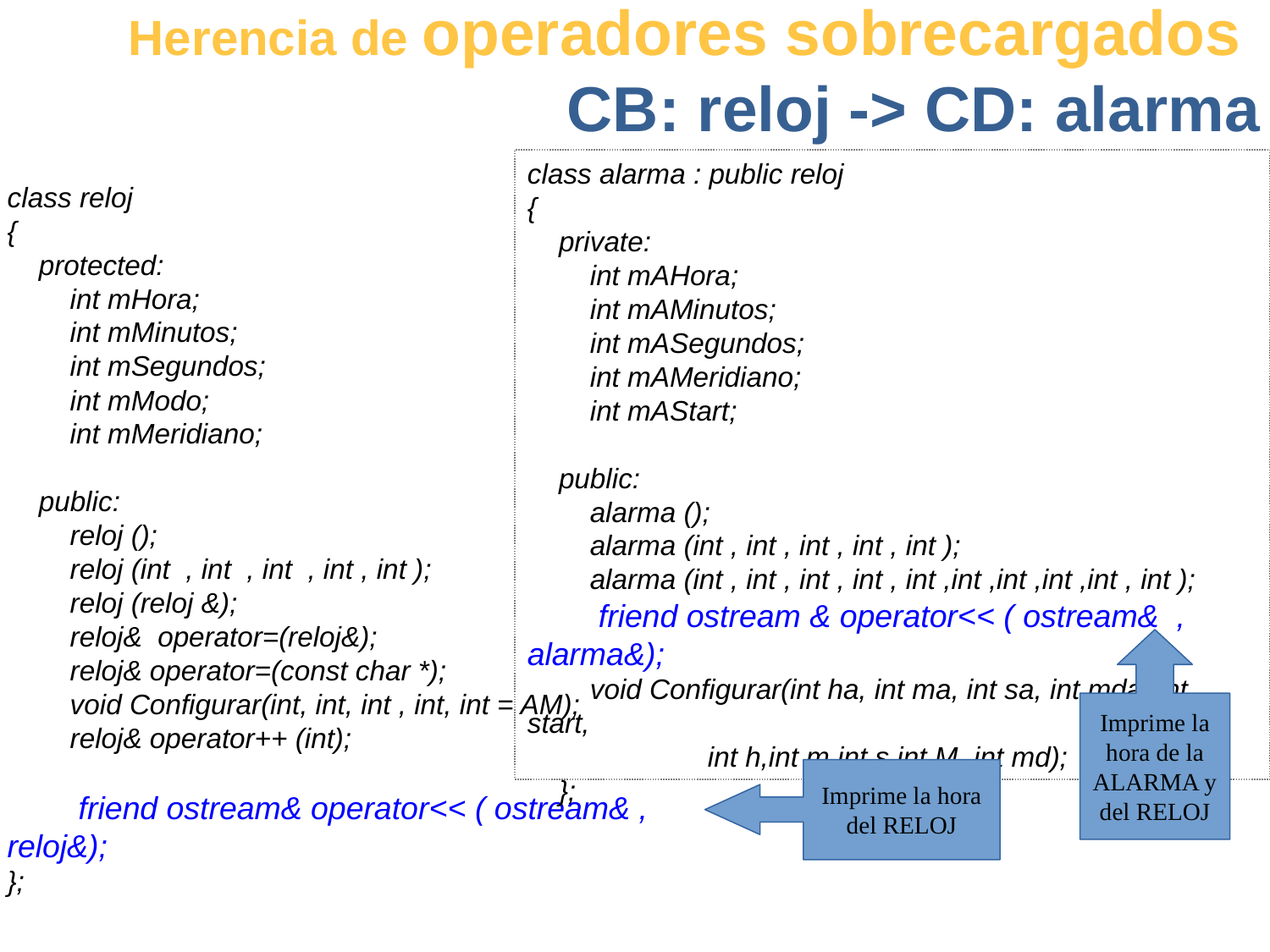

Herencia de operadores sobrecargados
CB: reloj -> CD: alarma
class alarma : public reloj
{
    private:
        int mAHora;
        int mAMinutos;
        int mASegundos;
        int mAMeridiano;
        int mAStart;

    public:
        alarma ();
        alarma (int , int , int , int , int );
        alarma (int , int , int , int , int ,int ,int ,int ,int , int );
        friend ostream & operator<< ( ostream&  , alarma&);
        void Configurar(int ha, int ma, int sa, int mda, int start,
                       int h,int m,int s,int M, int md);
    };
class reloj
{
    protected:
        int mHora;
        int mMinutos;
        int mSegundos;
        int mModo;
        int mMeridiano;

    public:
        reloj ();
        reloj (int  , int  , int  , int , int );
        reloj (reloj &);
        reloj&  operator=(reloj&);
        reloj& operator=(const char *);
        void Configurar(int, int, int , int, int = AM);
        reloj& operator++ (int);

        friend ostream& operator<< ( ostream& , reloj&);
};
Imprime la hora de la ALARMA y del RELOJ
Imprime la hora del RELOJ